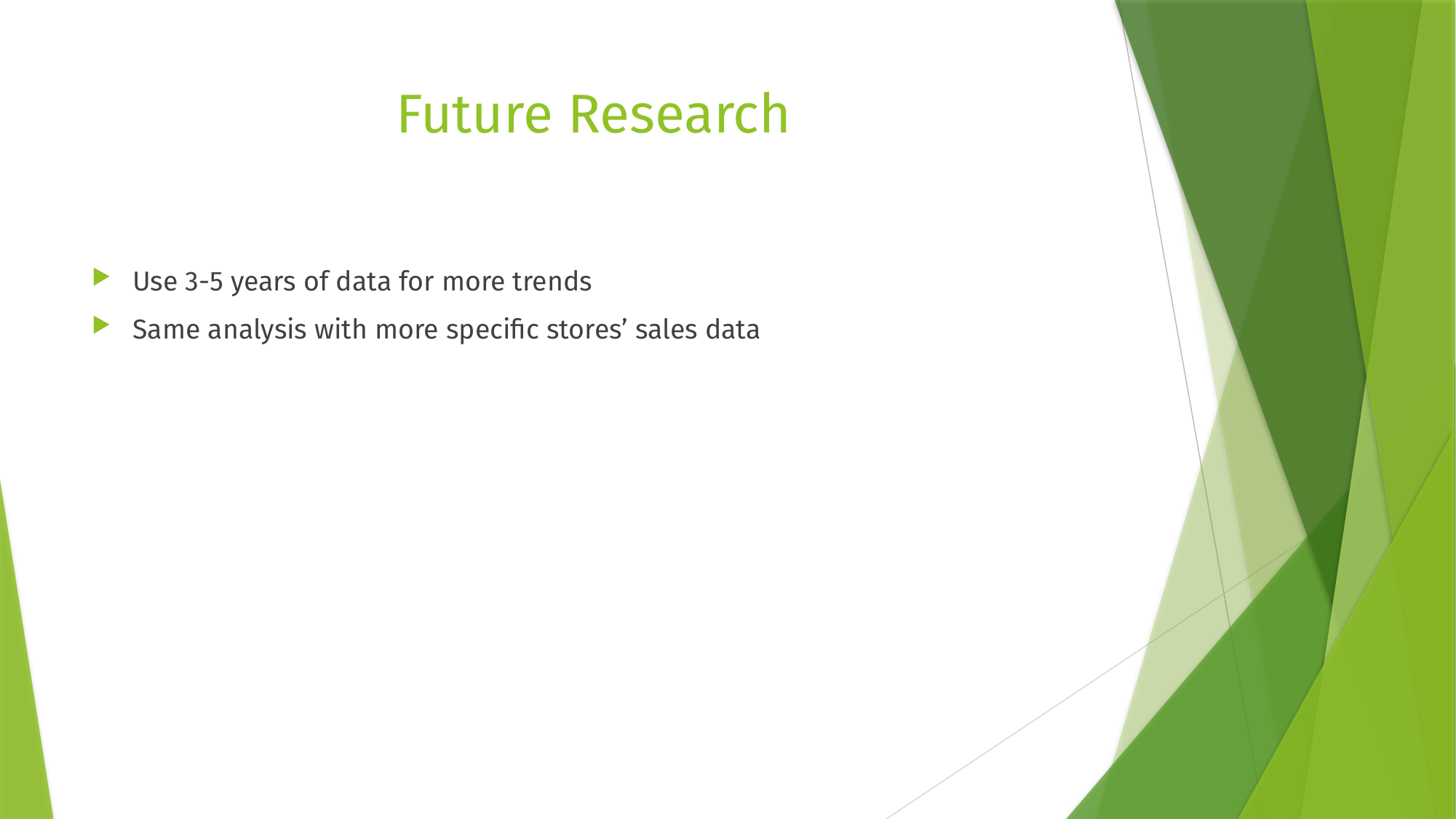

# Future Research
Use 3-5 years of data for more trends
Same analysis with more specific stores’ sales data